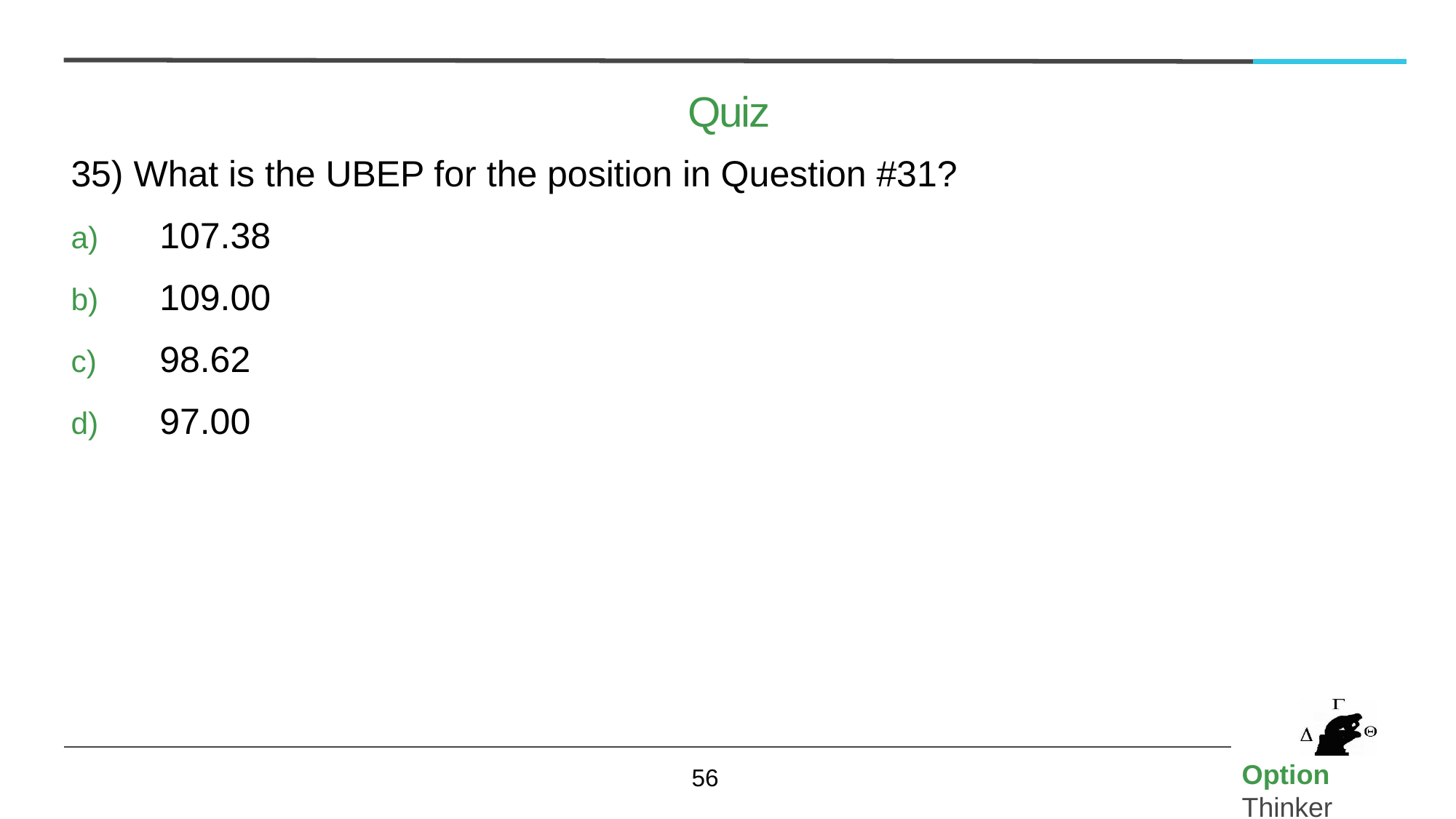

# Quiz
35) What is the UBEP for the position in Question #31?
107.38
109.00
98.62
97.00